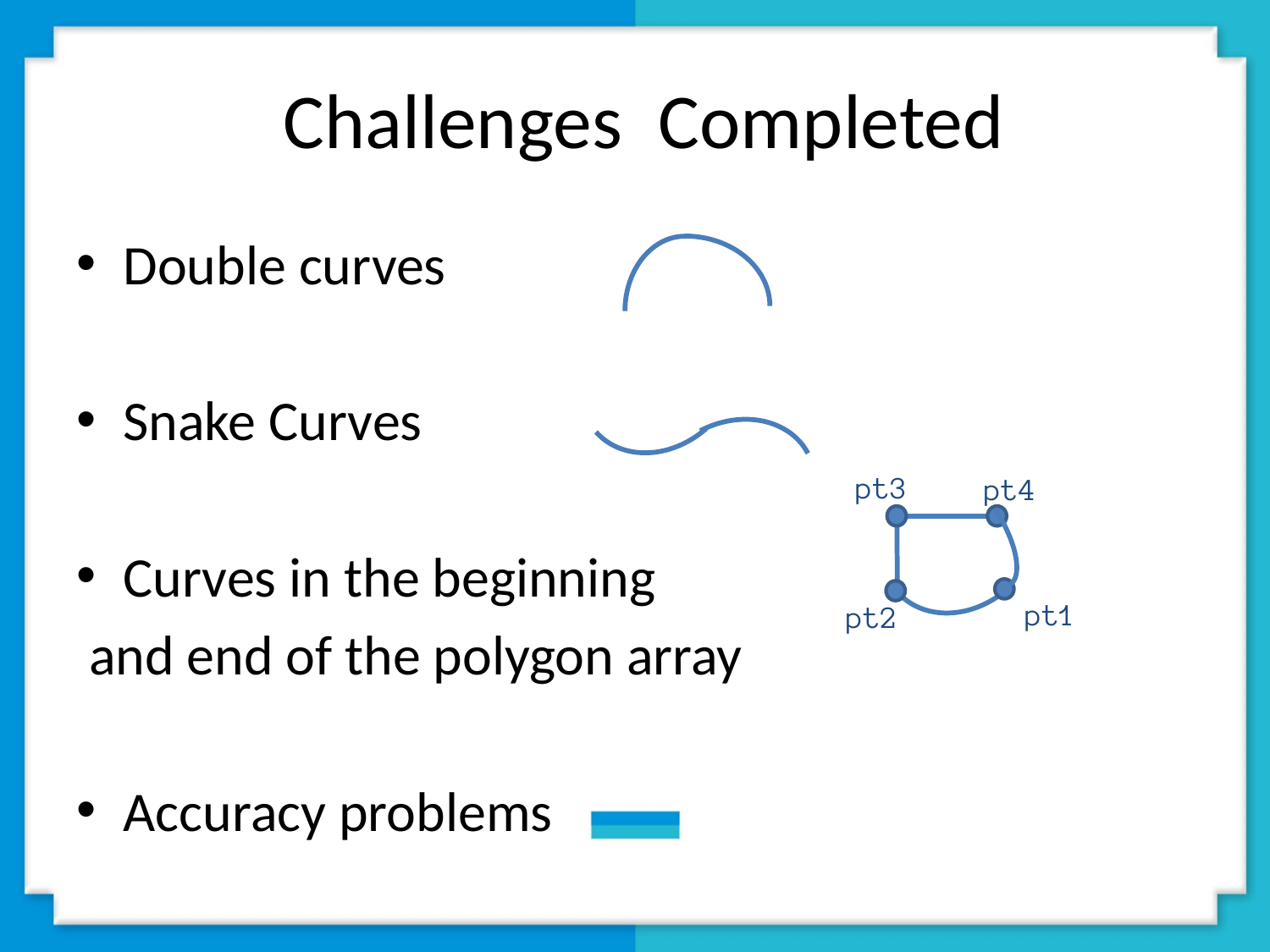

# Challenges  Completed
Double curves

Snake Curves

Curves in the beginning
 and end of the polygon array

Accuracy problems

pt3
pt4

pt1
pt2